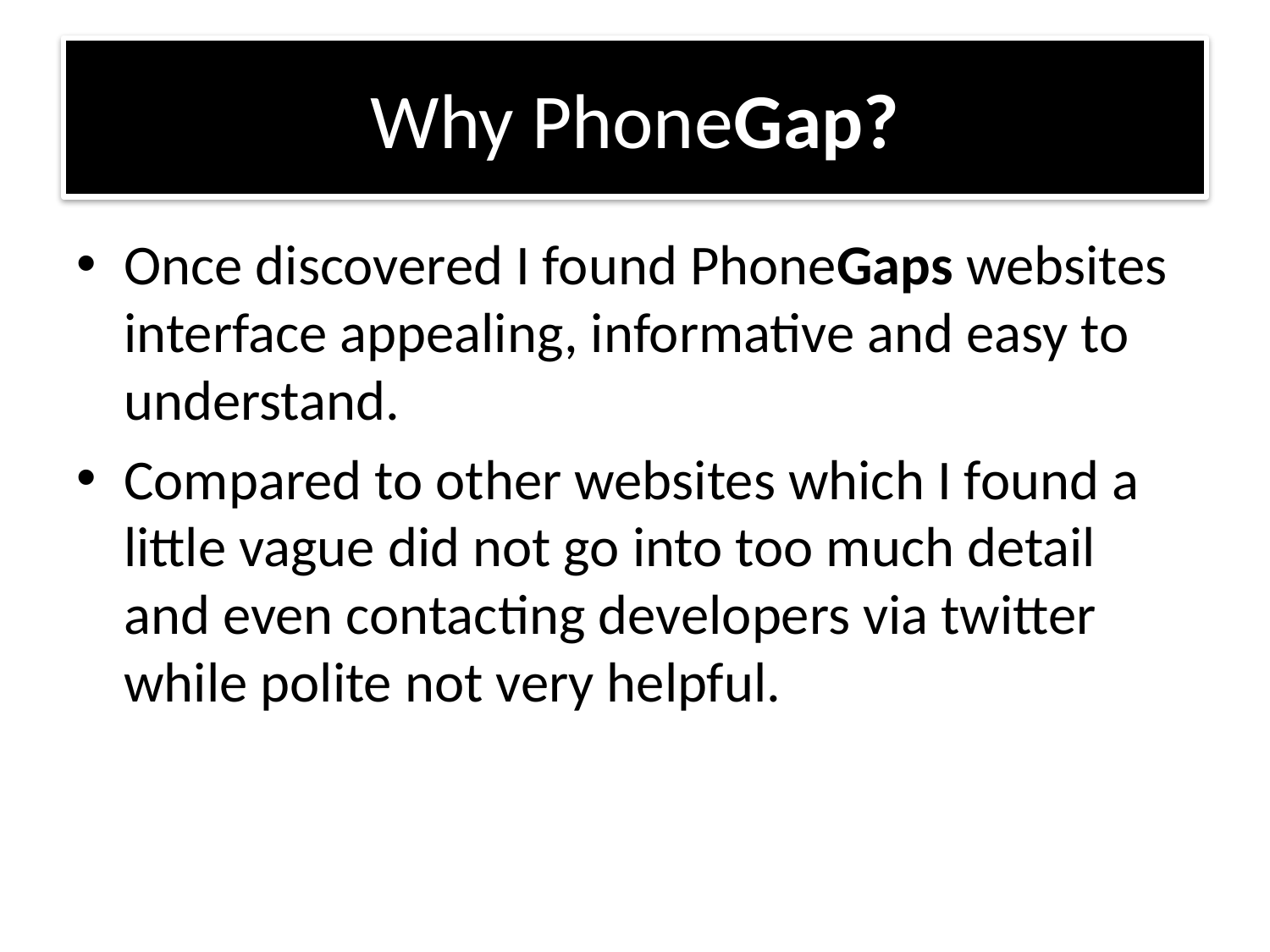

# Why PhoneGap?
Once discovered I found PhoneGaps websites interface appealing, informative and easy to understand.
Compared to other websites which I found a little vague did not go into too much detail and even contacting developers via twitter while polite not very helpful.